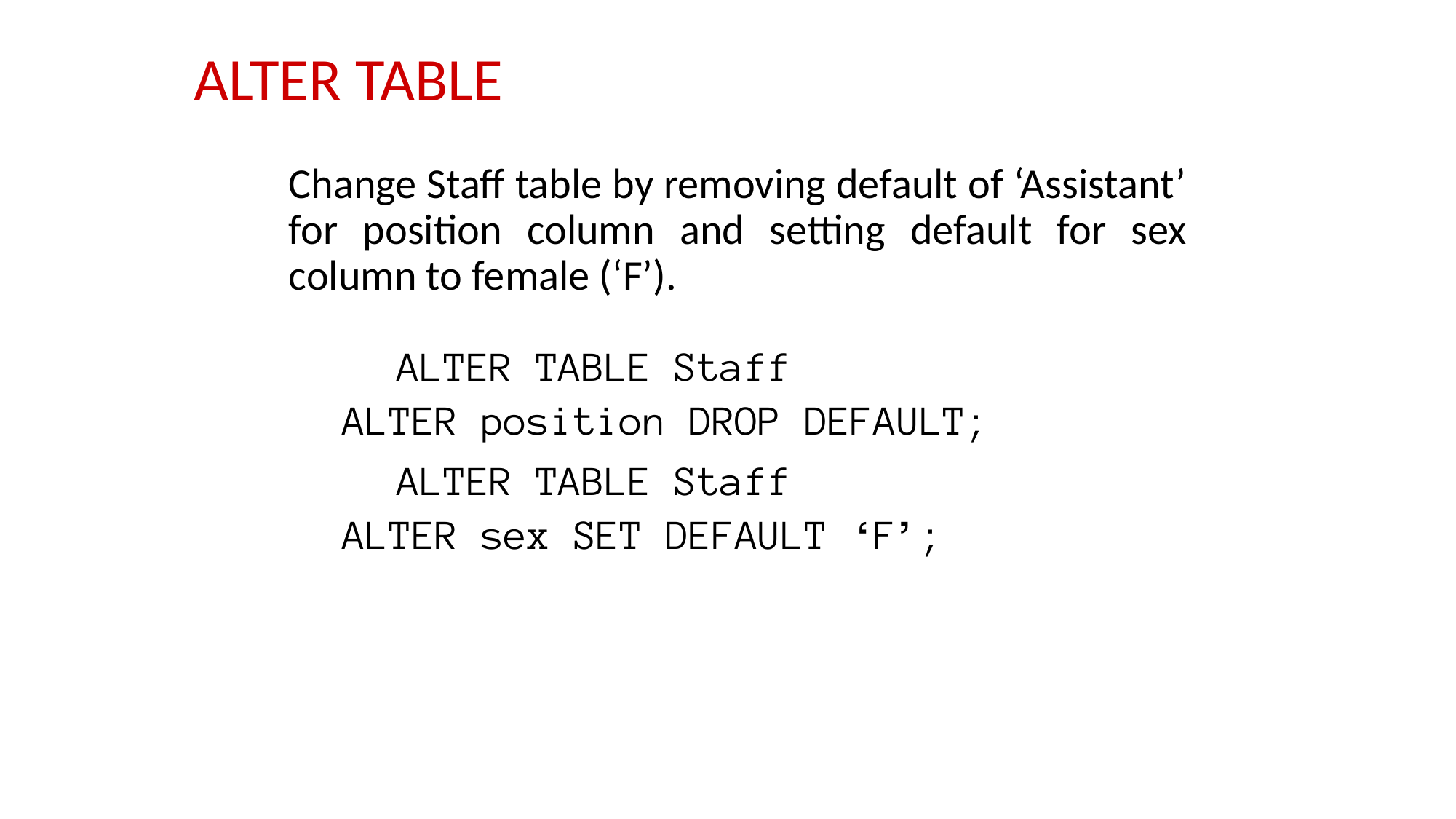

# ALTER TABLE
	Change Staff table by removing default of ‘Assistant’ for position column and setting default for sex column to female (‘F’).

		ALTER TABLE Staff
	ALTER position DROP DEFAULT;
		ALTER TABLE Staff
	ALTER sex SET DEFAULT ‘F’;